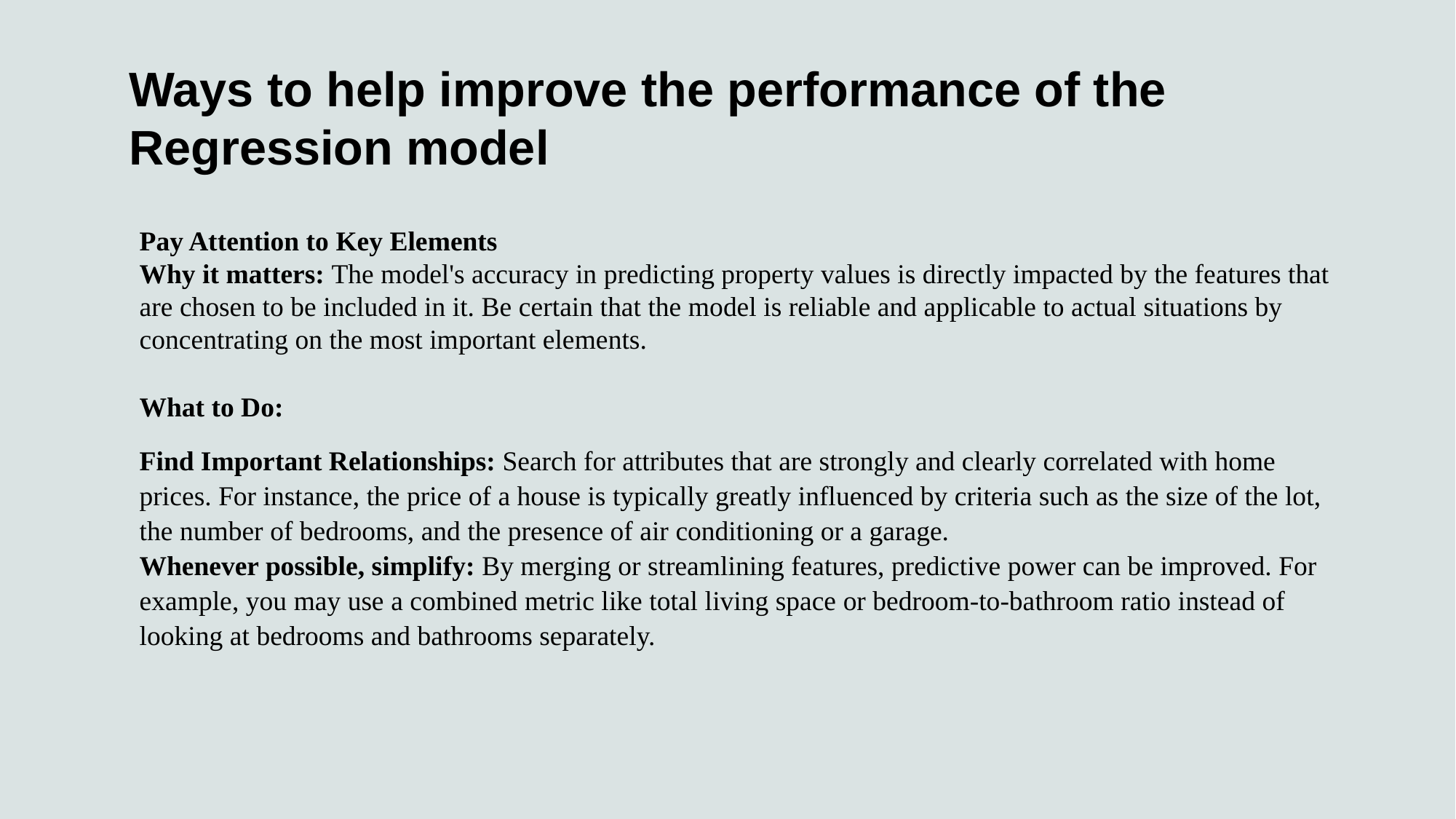

# Ways to help improve the performance of the Regression model
Pay Attention to Key Elements
Why it matters: The model's accuracy in predicting property values is directly impacted by the features that are chosen to be included in it. Be certain that the model is reliable and applicable to actual situations by concentrating on the most important elements.

What to Do:
Find Important Relationships: Search for attributes that are strongly and clearly correlated with home prices. For instance, the price of a house is typically greatly influenced by criteria such as the size of the lot, the number of bedrooms, and the presence of air conditioning or a garage.
Whenever possible, simplify: By merging or streamlining features, predictive power can be improved. For example, you may use a combined metric like total living space or bedroom-to-bathroom ratio instead of looking at bedrooms and bathrooms separately.